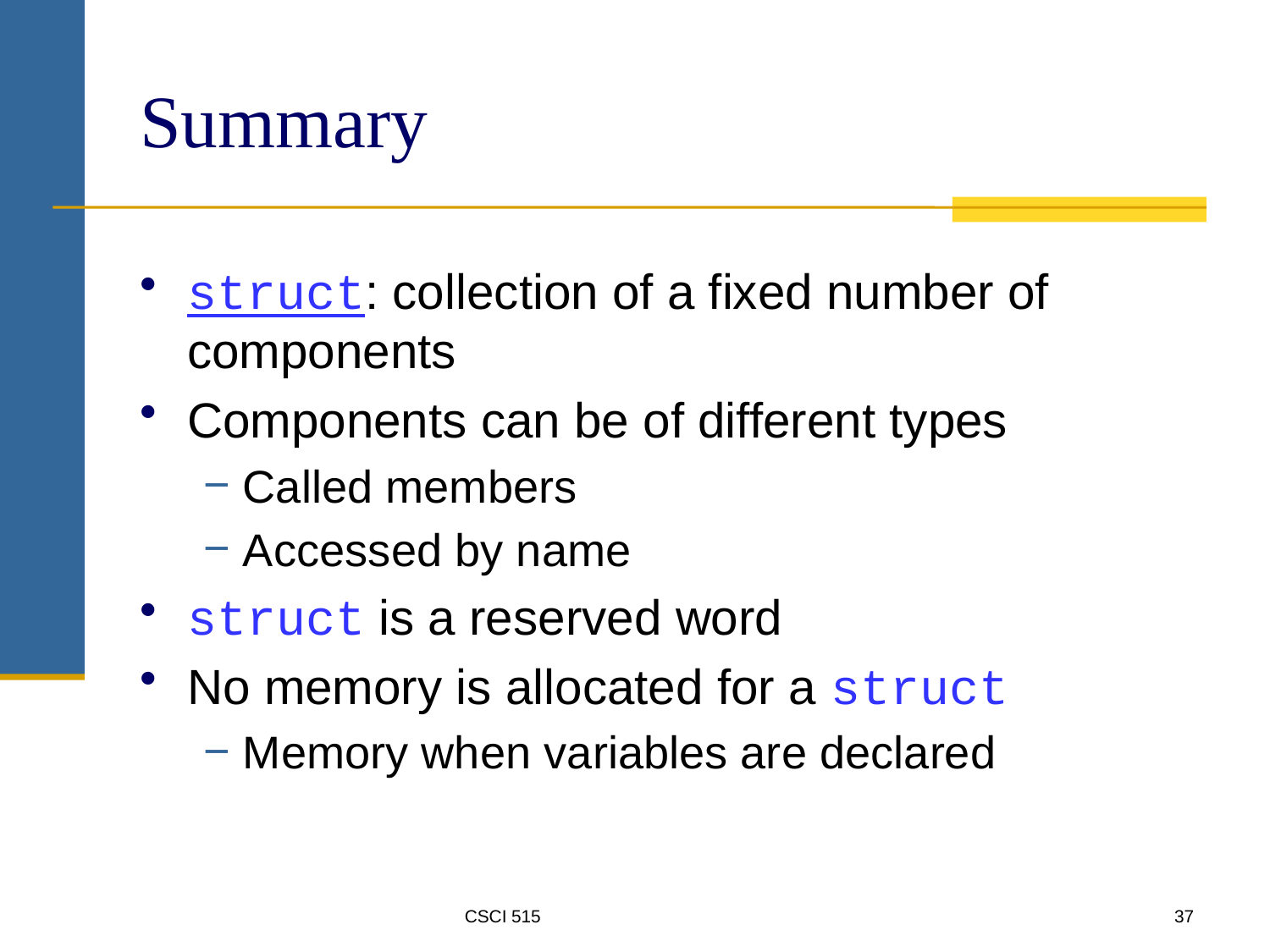

# Summary
struct: collection of a fixed number of components
Components can be of different types
Called members
Accessed by name
struct is a reserved word
No memory is allocated for a struct
Memory when variables are declared
CSCI 515
37